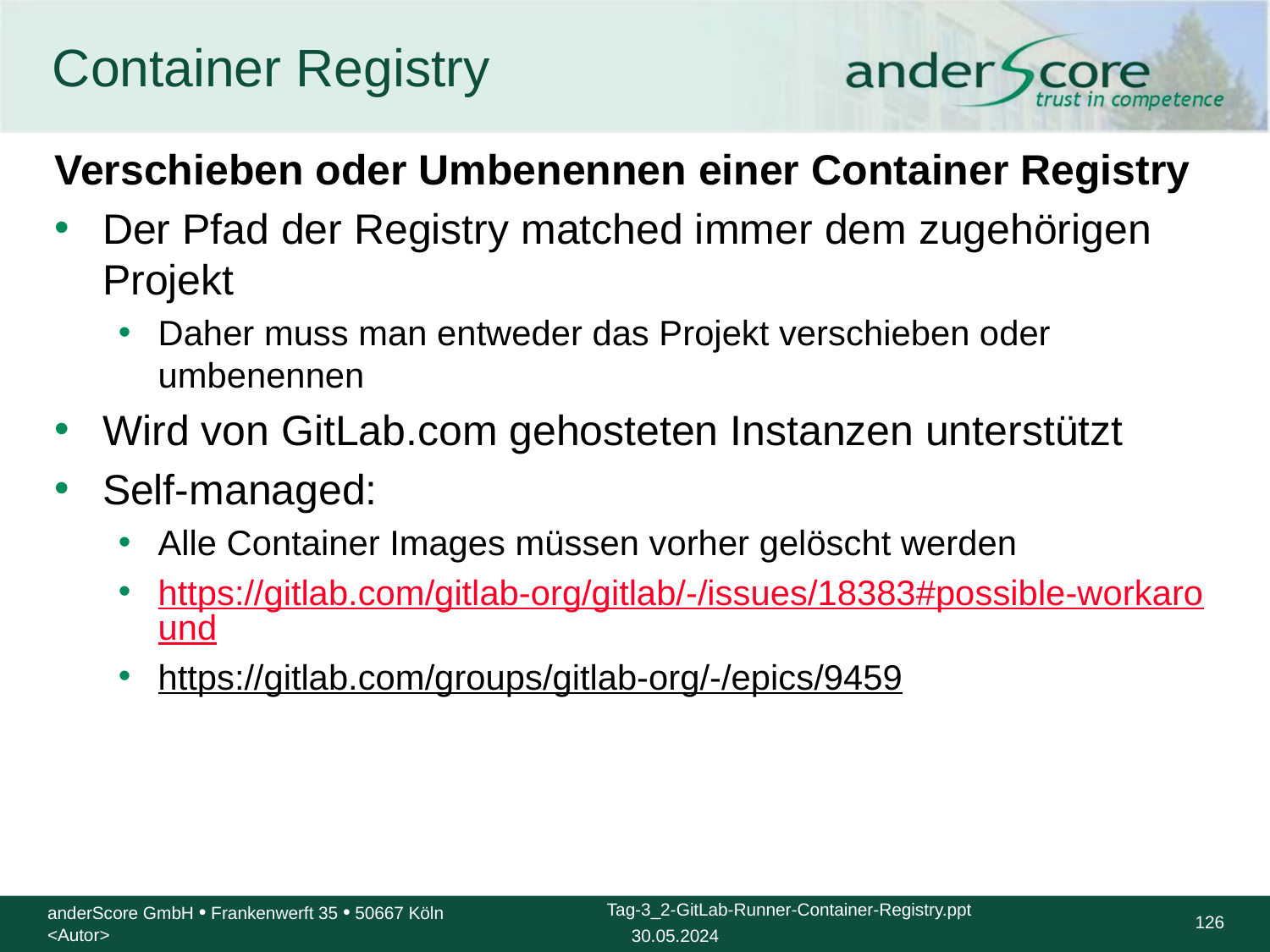

# Container Registry
Verschieben oder Umbenennen einer Container Registry
Der Pfad der Registry matched immer dem zugehörigen Projekt
Daher muss man entweder das Projekt verschieben oder umbenennen
Wird von GitLab.com gehosteten Instanzen unterstützt
Self-managed:
Alle Container Images müssen vorher gelöscht werden
https://gitlab.com/gitlab-org/gitlab/-/issues/18383#possible-workaround
https://gitlab.com/groups/gitlab-org/-/epics/9459